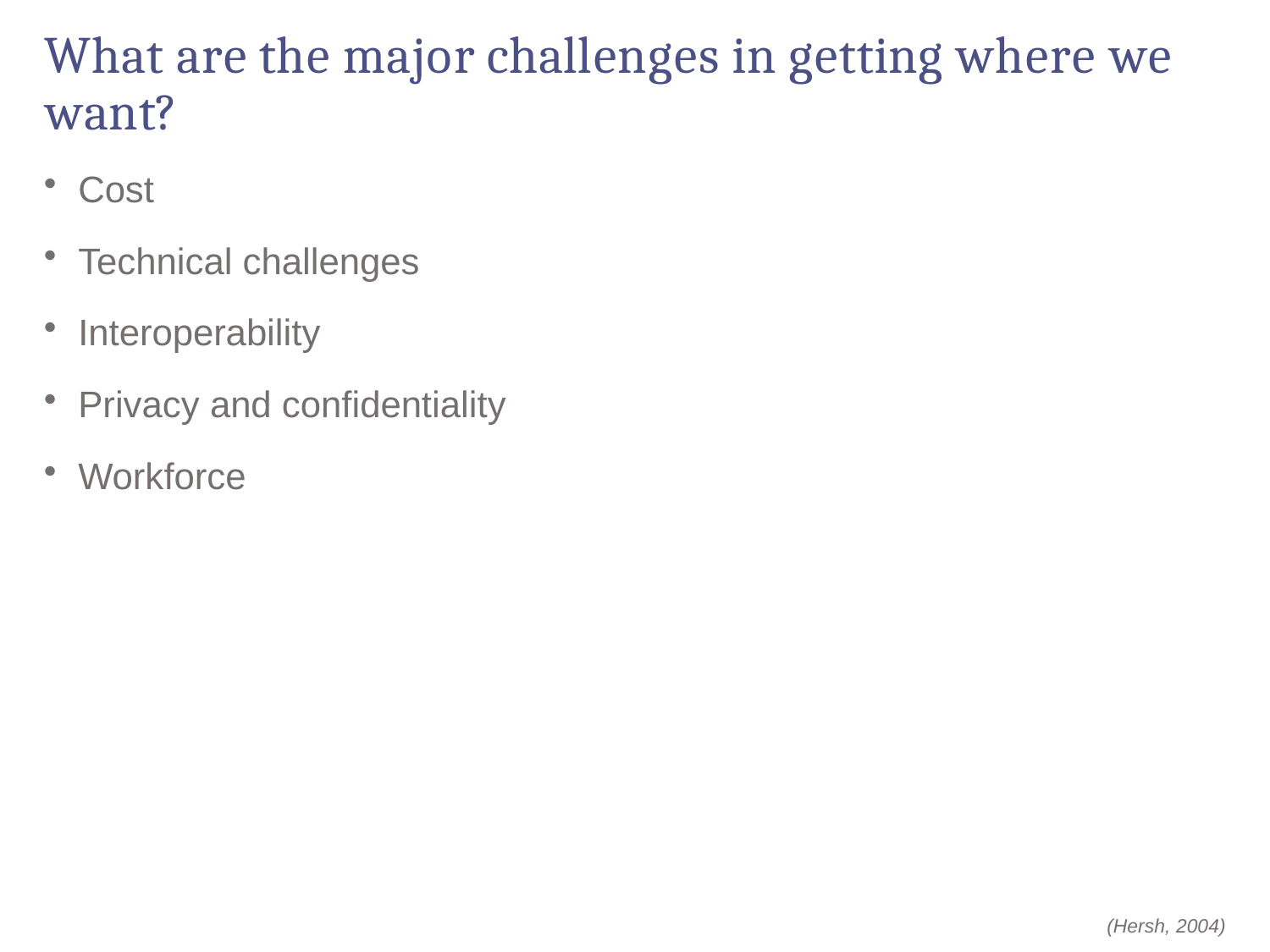

# What are the major challenges in getting where we want?
 Cost
 Technical challenges
 Interoperability
 Privacy and confidentiality
 Workforce

(Hersh, 2004)